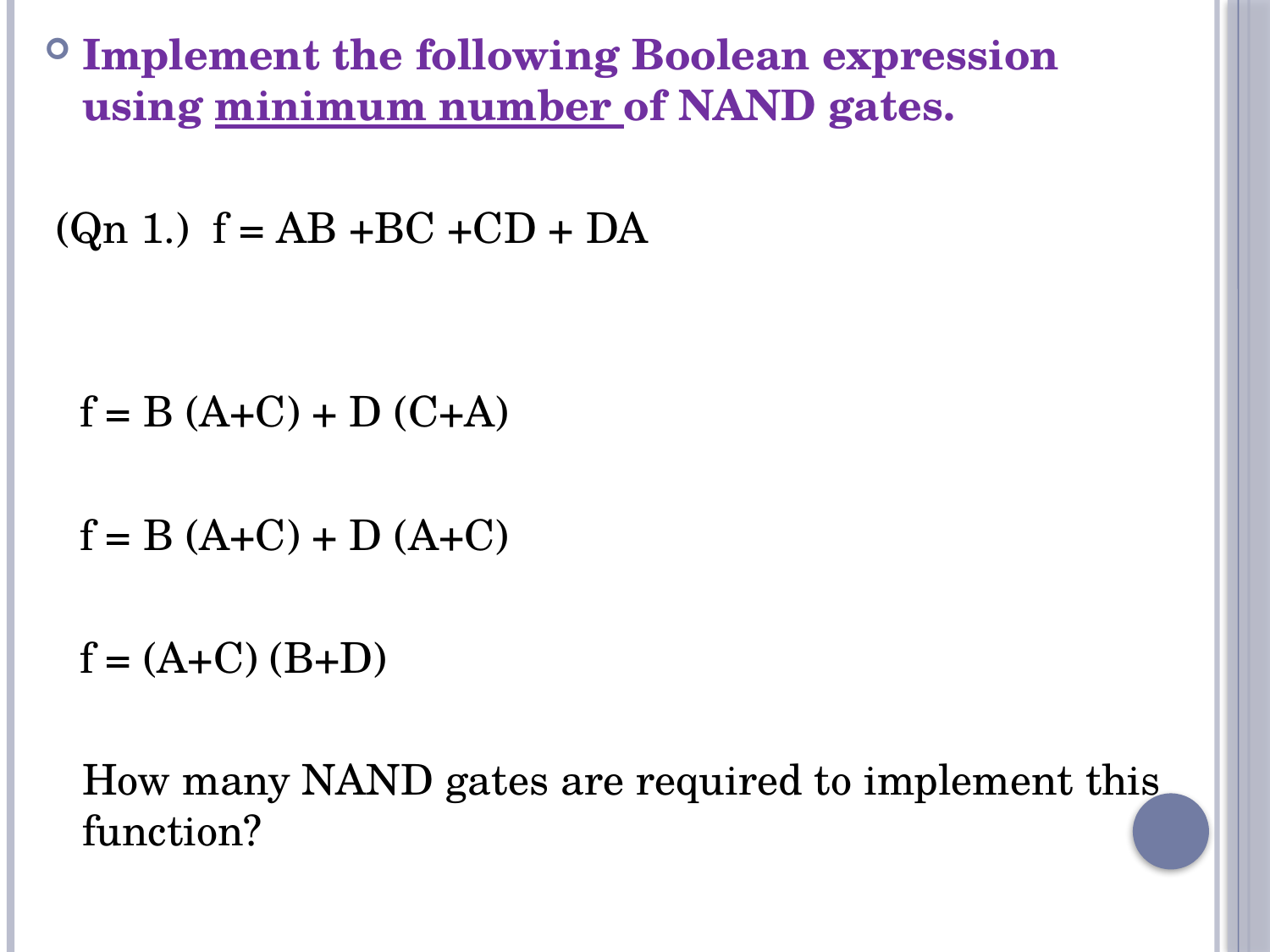

Implement the following Boolean expression using minimum number of NAND gates.

 (Qn 1.)  f = AB +BC +CD + DA

   f = B (A+C) + D (C+A)

   f = B (A+C) + D (A+C)

   f = (A+C) (B+D)

	How many NAND gates are required to implement this function?